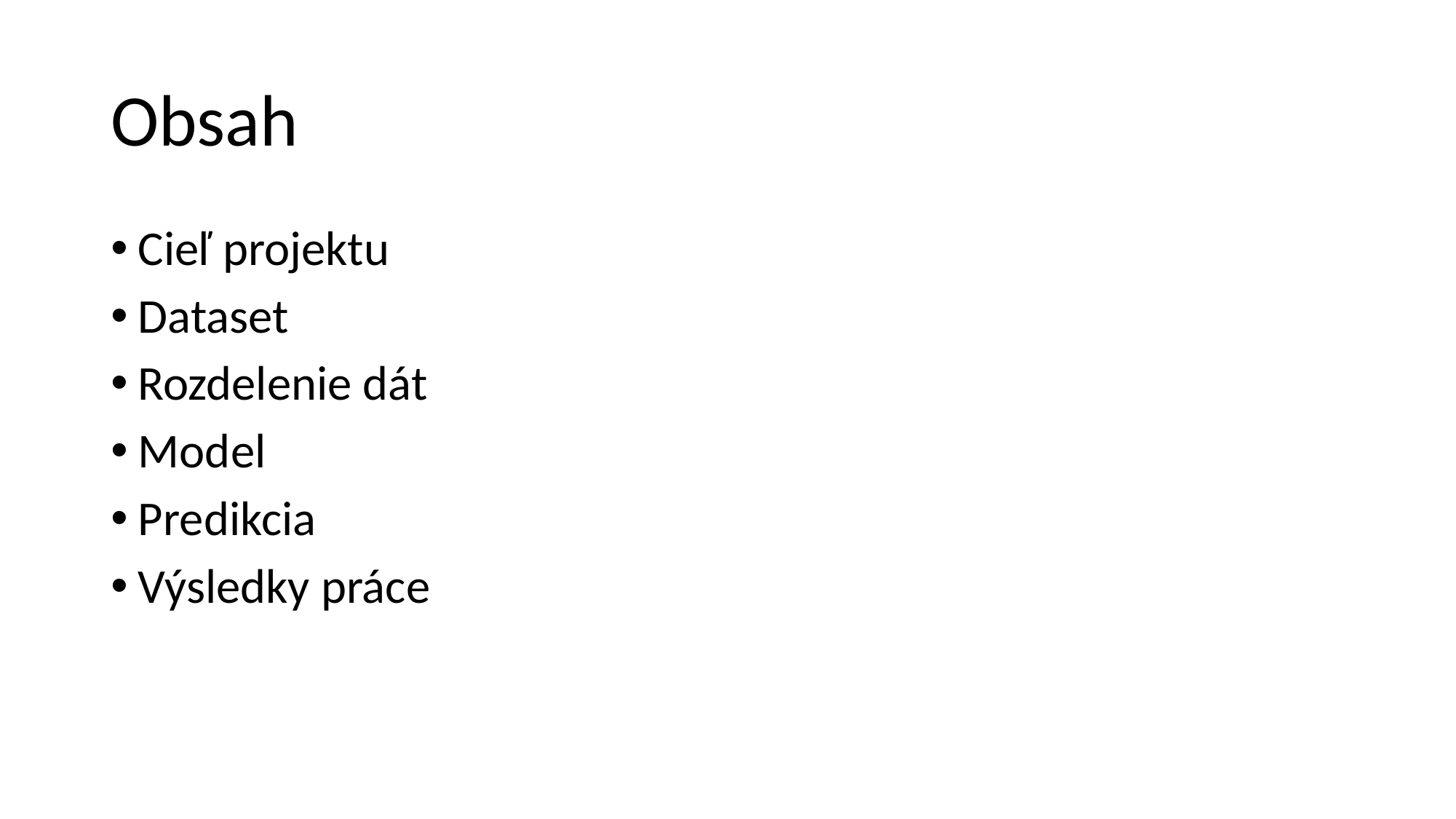

# Obsah
Cieľ projektu
Dataset
Rozdelenie dát
Model
Predikcia
Výsledky práce